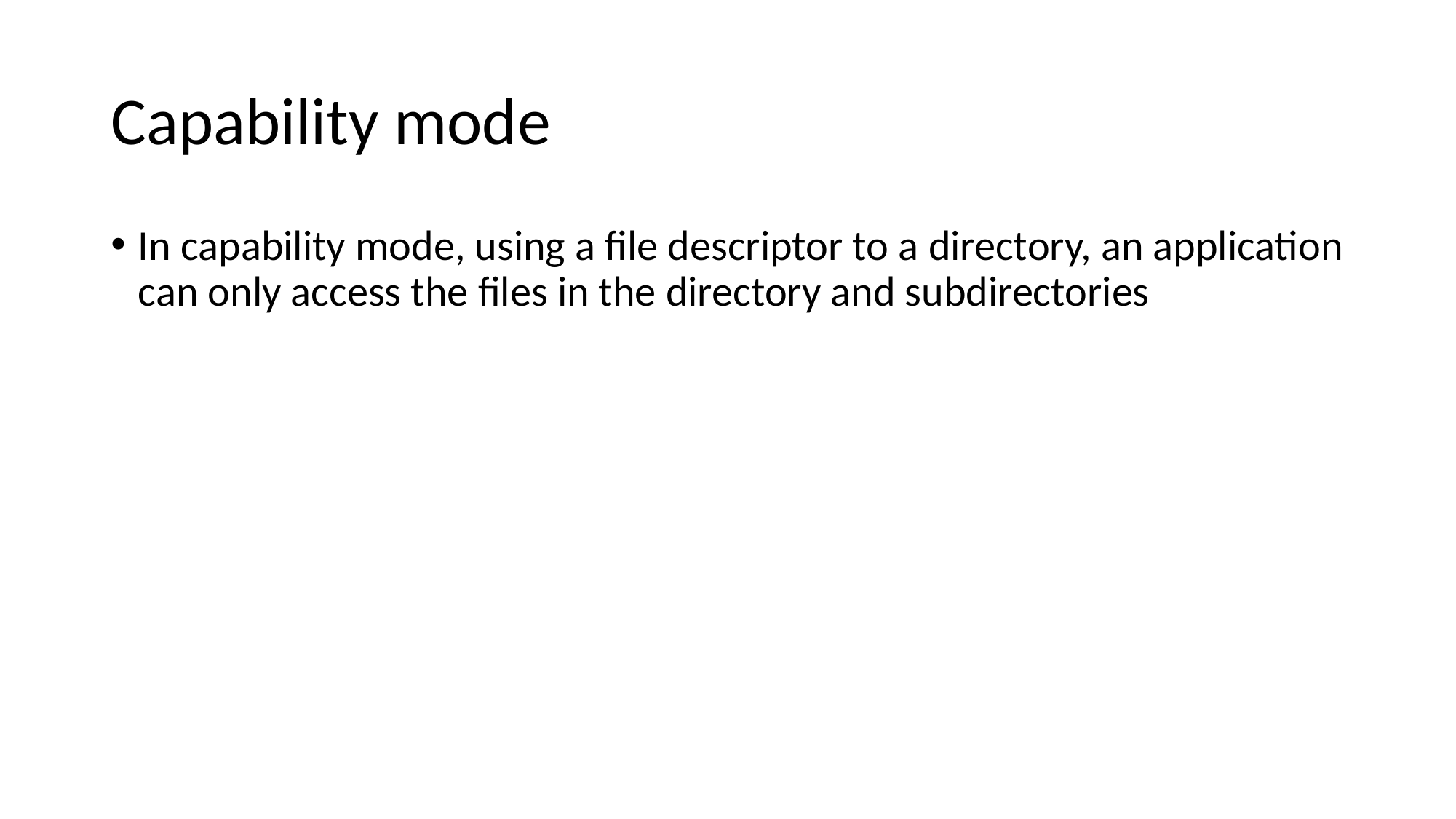

# Capability mode
In capability mode, using a file descriptor to a directory, an application can only access the files in the directory and subdirectories